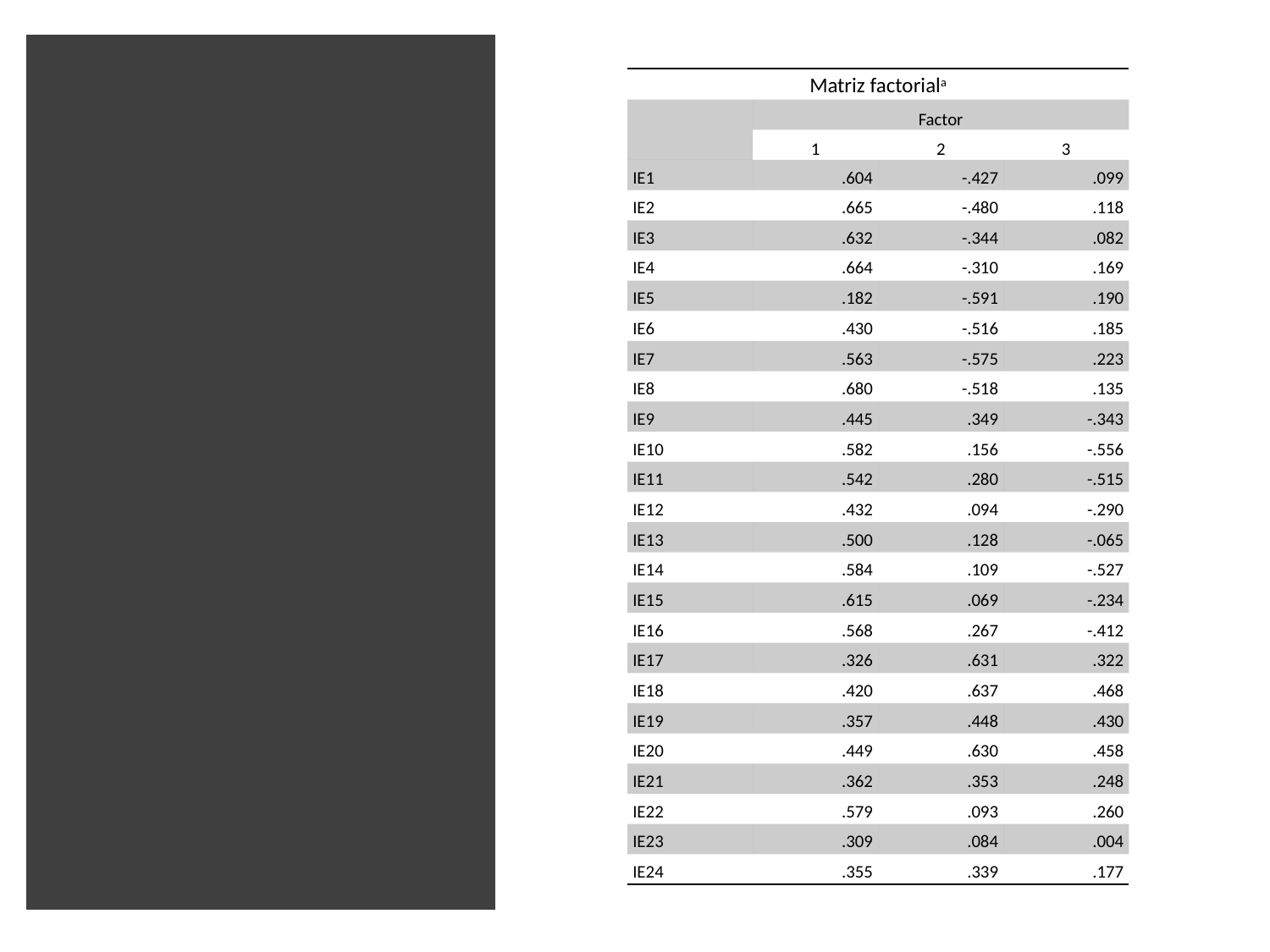

| Matriz factoriala |  |  |  |
| --- | --- | --- | --- |
|  | Factor |  |  |
|  | 1 | 2 | 3 |
| IE1 | .604 | -.427 | .099 |
| IE2 | .665 | -.480 | .118 |
| IE3 | .632 | -.344 | .082 |
| IE4 | .664 | -.310 | .169 |
| IE5 | .182 | -.591 | .190 |
| IE6 | .430 | -.516 | .185 |
| IE7 | .563 | -.575 | .223 |
| IE8 | .680 | -.518 | .135 |
| IE9 | .445 | .349 | -.343 |
| IE10 | .582 | .156 | -.556 |
| IE11 | .542 | .280 | -.515 |
| IE12 | .432 | .094 | -.290 |
| IE13 | .500 | .128 | -.065 |
| IE14 | .584 | .109 | -.527 |
| IE15 | .615 | .069 | -.234 |
| IE16 | .568 | .267 | -.412 |
| IE17 | .326 | .631 | .322 |
| IE18 | .420 | .637 | .468 |
| IE19 | .357 | .448 | .430 |
| IE20 | .449 | .630 | .458 |
| IE21 | .362 | .353 | .248 |
| IE22 | .579 | .093 | .260 |
| IE23 | .309 | .084 | .004 |
| IE24 | .355 | .339 | .177 |
#